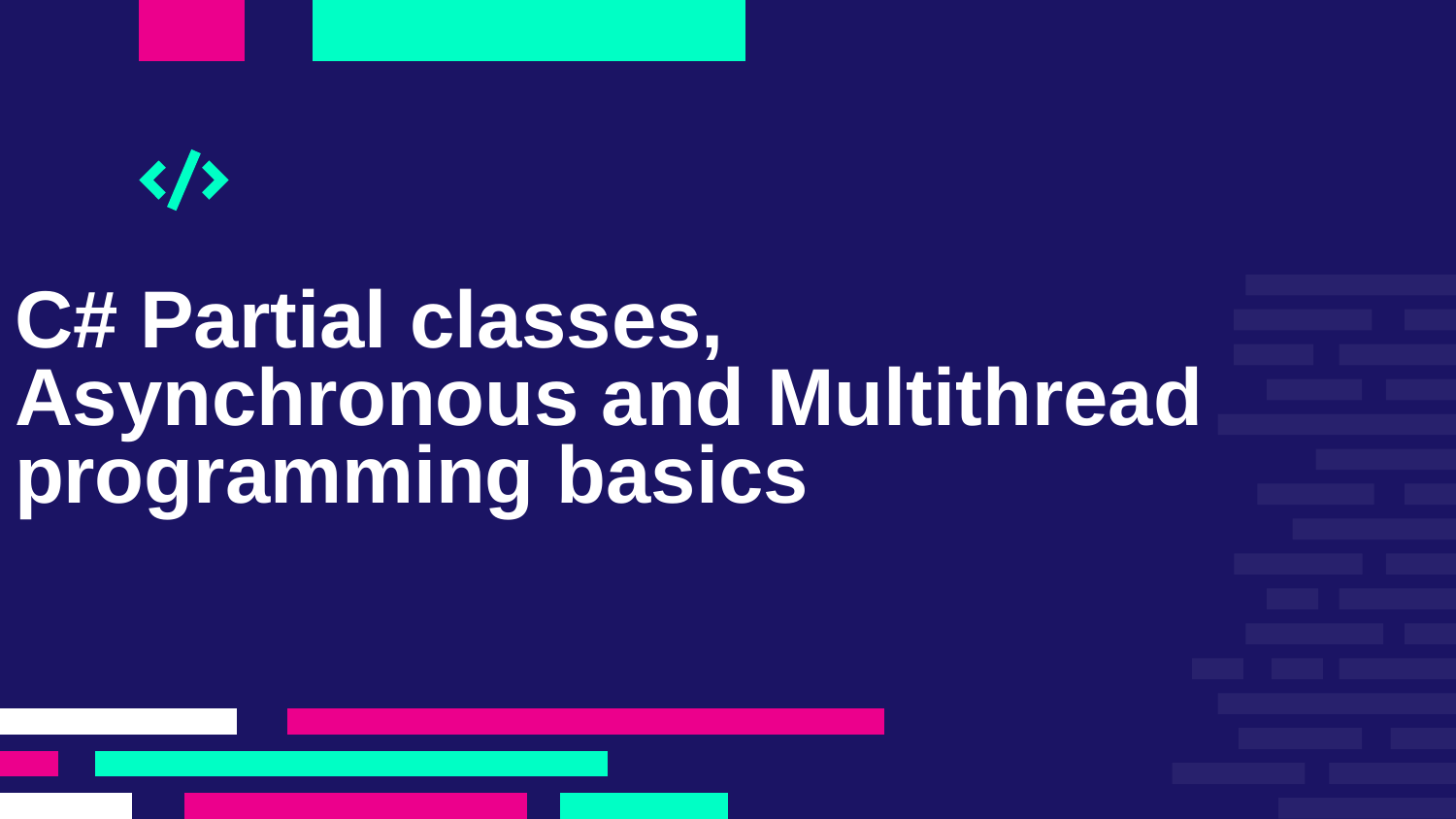

# C# Partial classes, Asynchronous and Multithread programming basics